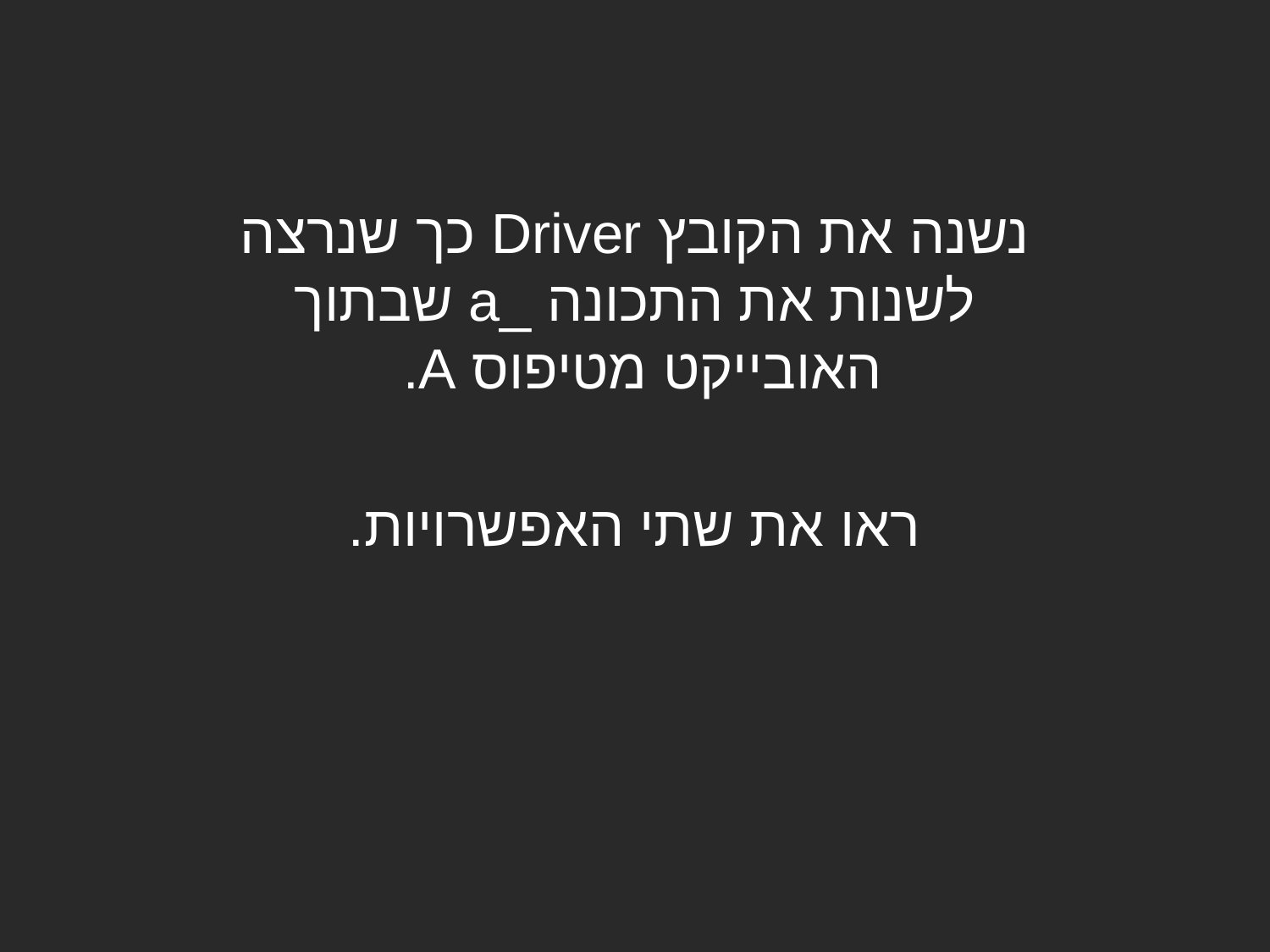

נשנה את הקובץ Driver כך שנרצה לשנות את התכונה _a שבתוך האובייקט מטיפוס A.

ראו את שתי האפשרויות.